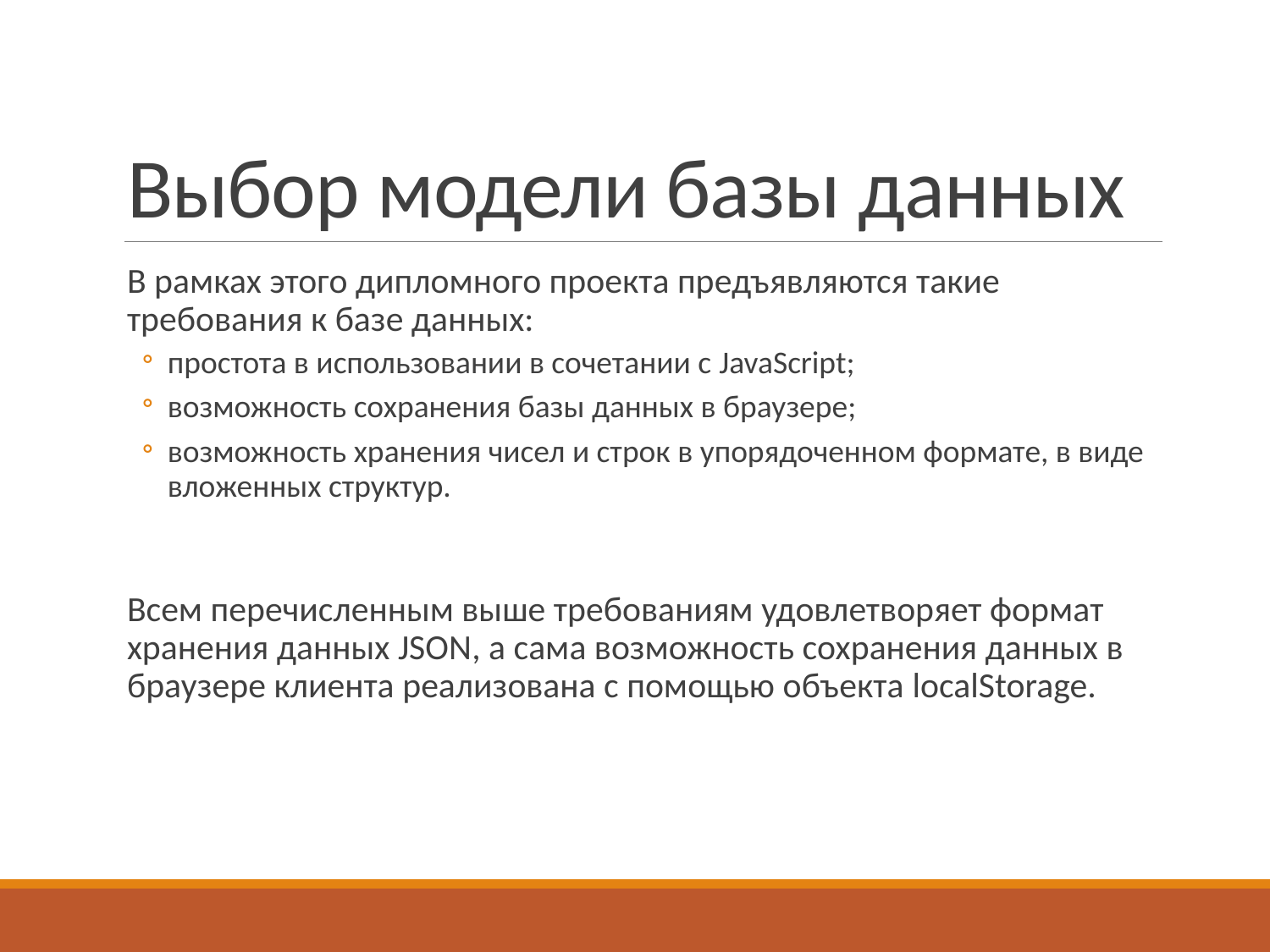

# Выбор модели базы данных
В рамках этого дипломного проекта предъявляются такие требования к базе данных:
простота в использовании в сочетании с JavaScript;
возможность сохранения базы данных в браузере;
возможность хранения чисел и строк в упорядоченном формате, в виде вложенных структур.

Всем перечисленным выше требованиям удовлетворяет формат хранения данных JSON, а сама возможность сохранения данных в браузере клиента реализована с помощью объекта localStorage.